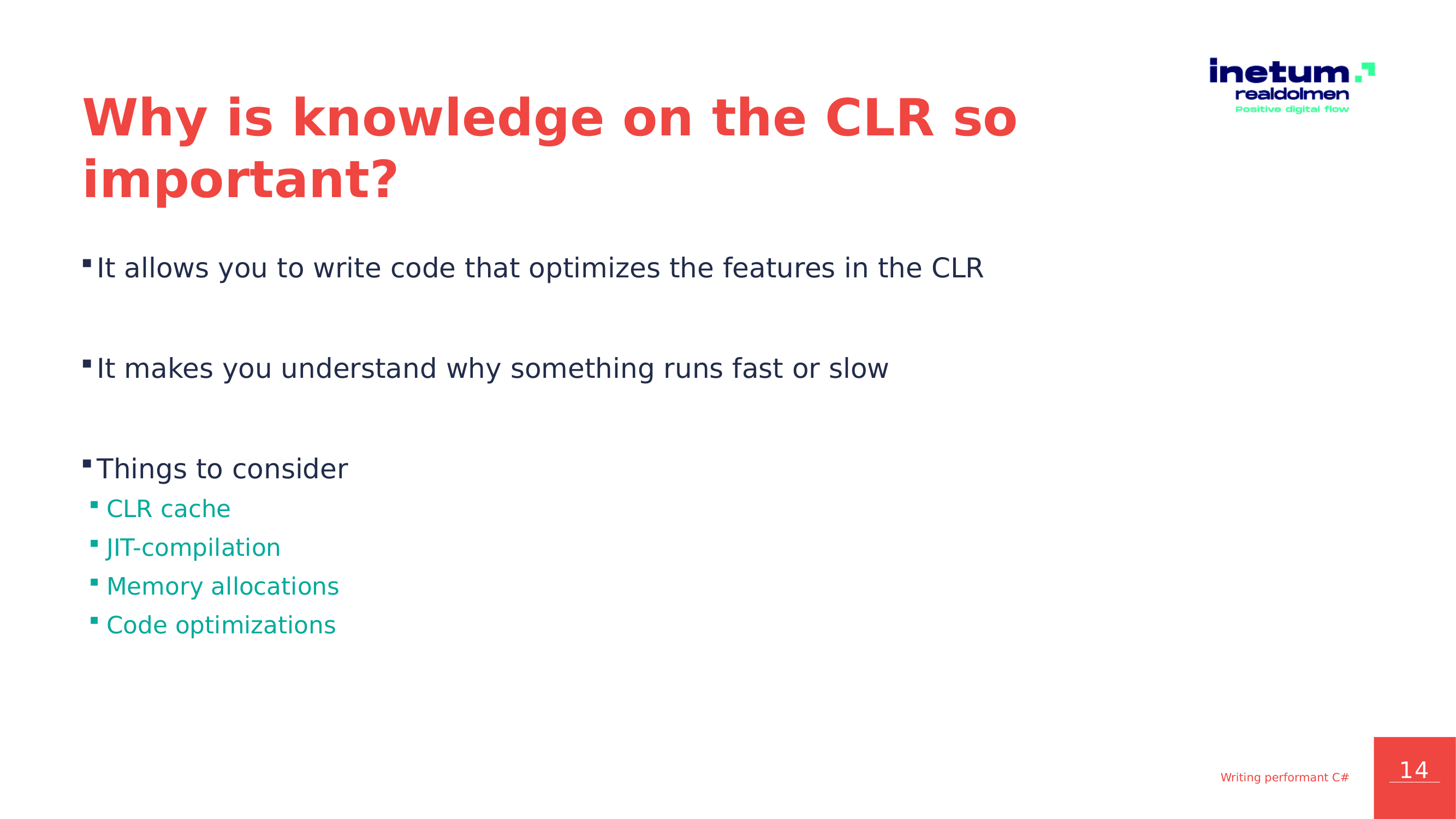

# Why is knowledge on the CLR so important?
It allows you to write code that optimizes the features in the CLR

It makes you understand why something runs fast or slow

Things to consider
CLR cache
JIT-compilation
Memory allocations
Code optimizations
Writing performant C#